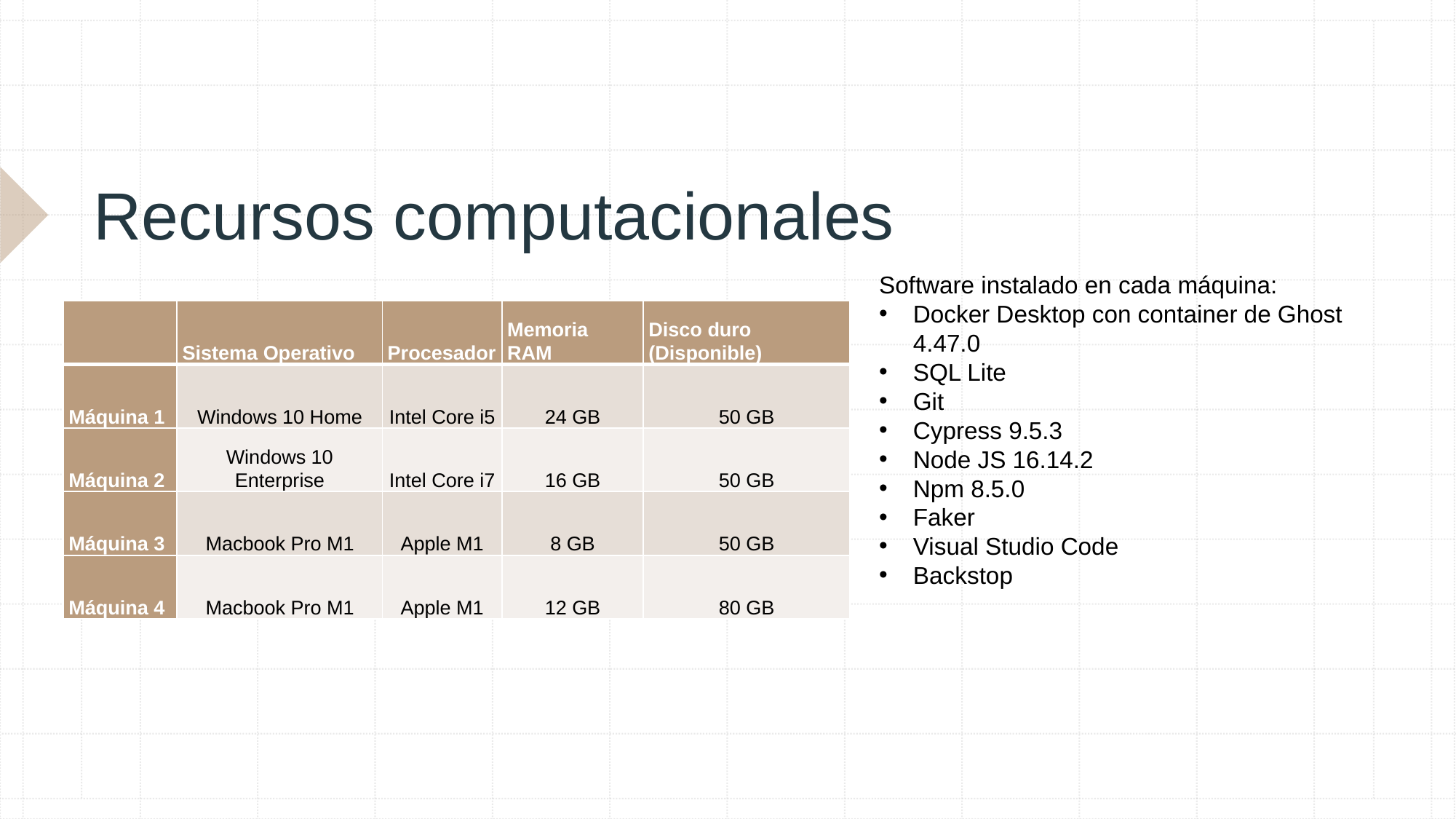

# Recursos computacionales
Software instalado en cada máquina:
Docker Desktop con container de Ghost 4.47.0
SQL Lite
Git
Cypress 9.5.3
Node JS 16.14.2
Npm 8.5.0
Faker
Visual Studio Code
Backstop

|  | Sistema Operativo | Procesador | Memoria RAM | Disco duro (Disponible) |
| --- | --- | --- | --- | --- |
| Máquina 1 | Windows 10 Home | Intel Core i5 | 24 GB | 50 GB |
| Máquina 2 | Windows 10 Enterprise | Intel Core i7 | 16 GB | 50 GB |
| Máquina 3 | Macbook Pro M1 | Apple M1 | 8 GB | 50 GB |
| Máquina 4 | Macbook Pro M1 | Apple M1 | 12 GB | 80 GB |